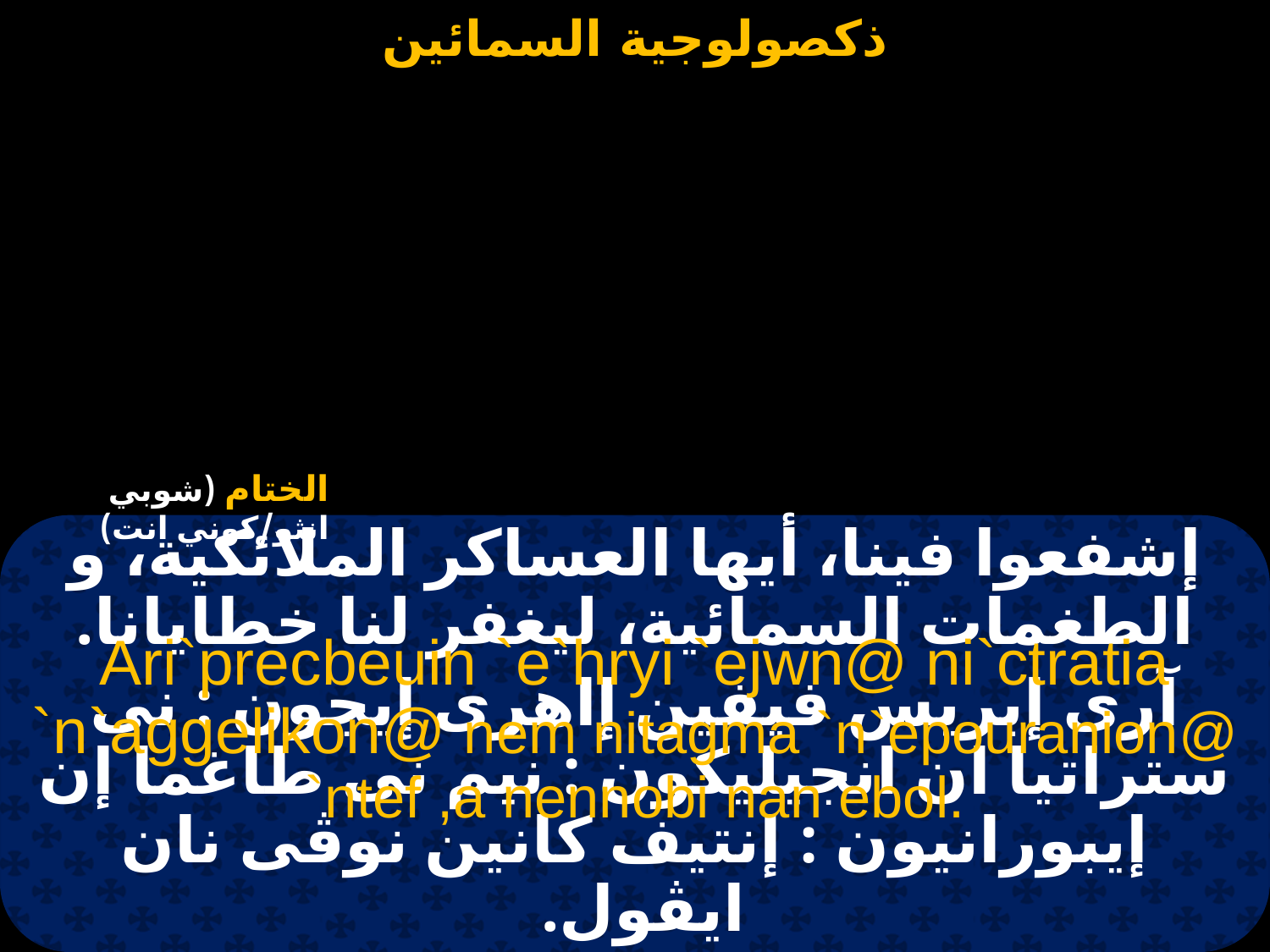

#
الختام (شوبي انثو/كوني انت)
إشفعوا فينا، أيها العساكر الملائكية، و الطغمات السمائية، ليغفر لنا خطايانا.
Ari`precbeuin `e`hryi `ejwn@ ni`ctratia `n`aggelikon@ nem nitagma `n`epouranion@ `ntef ,a nennobi nan ebol.
آرى إبريس فيفين إاهرى إيجون : نى ستراتيا ان انجيليكون : نيم نى طاغما إن إيبورانيون : إنتيف كانين نوڤى نان ايڤول.